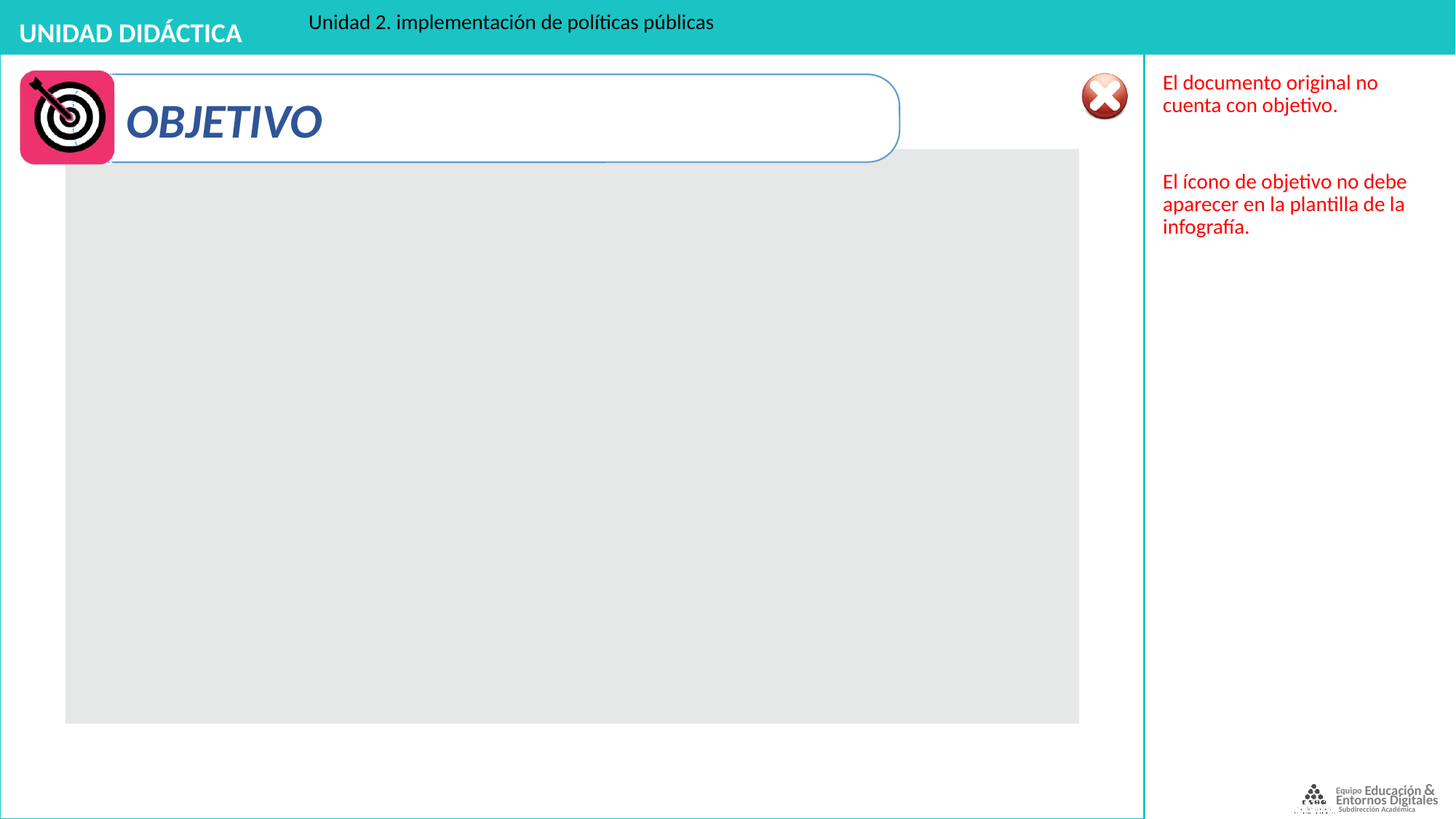

Unidad 2. implementación de políticas públicas

El documento original no cuenta con objetivo.

El ícono de objetivo no debe aparecer en la plantilla de la infografía.
#